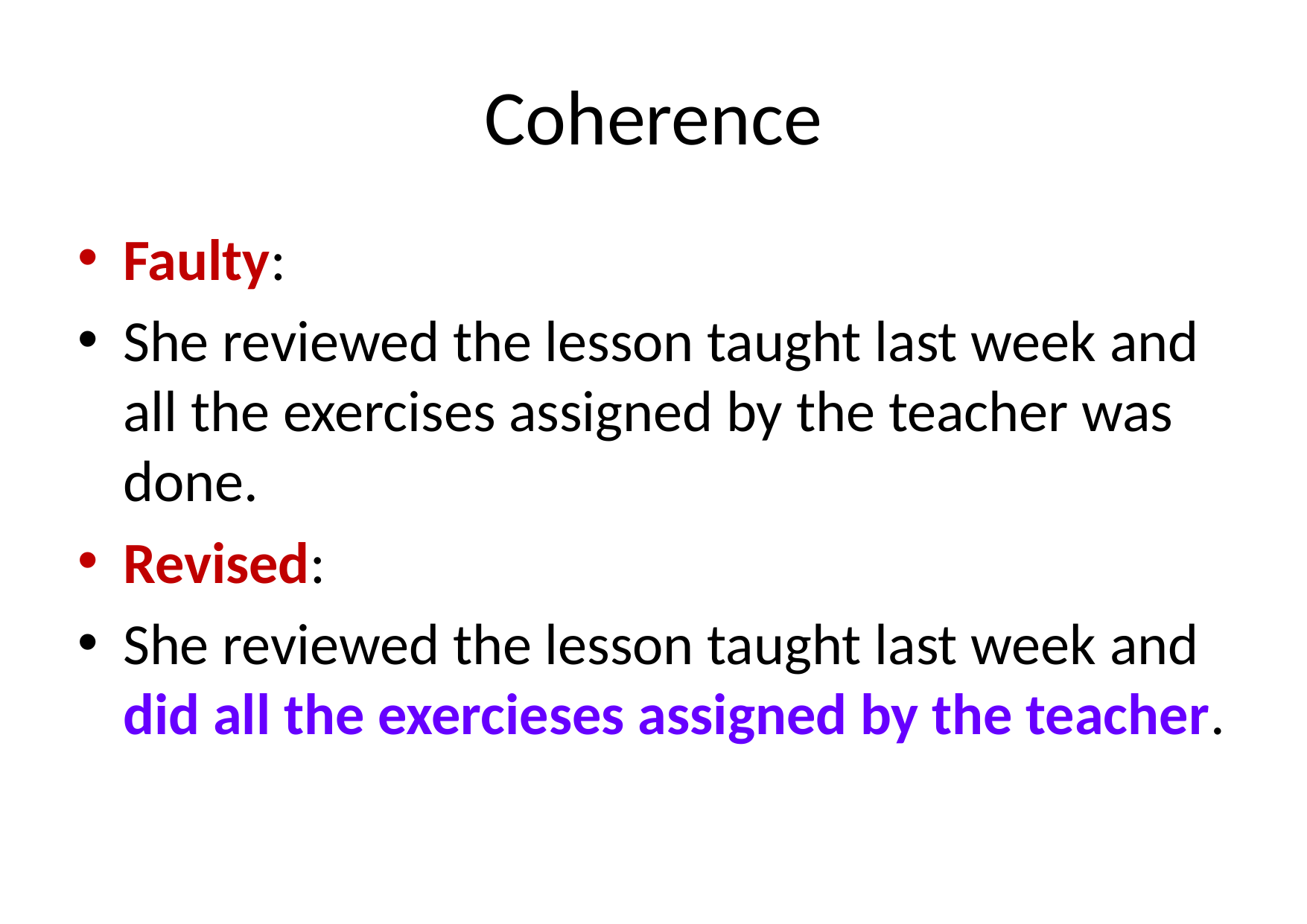

# Coherence
Faulty:
She reviewed the lesson taught last week and all the exercises assigned by the teacher was done.
Revised:
She reviewed the lesson taught last week and did all the exercieses assigned by the teacher.